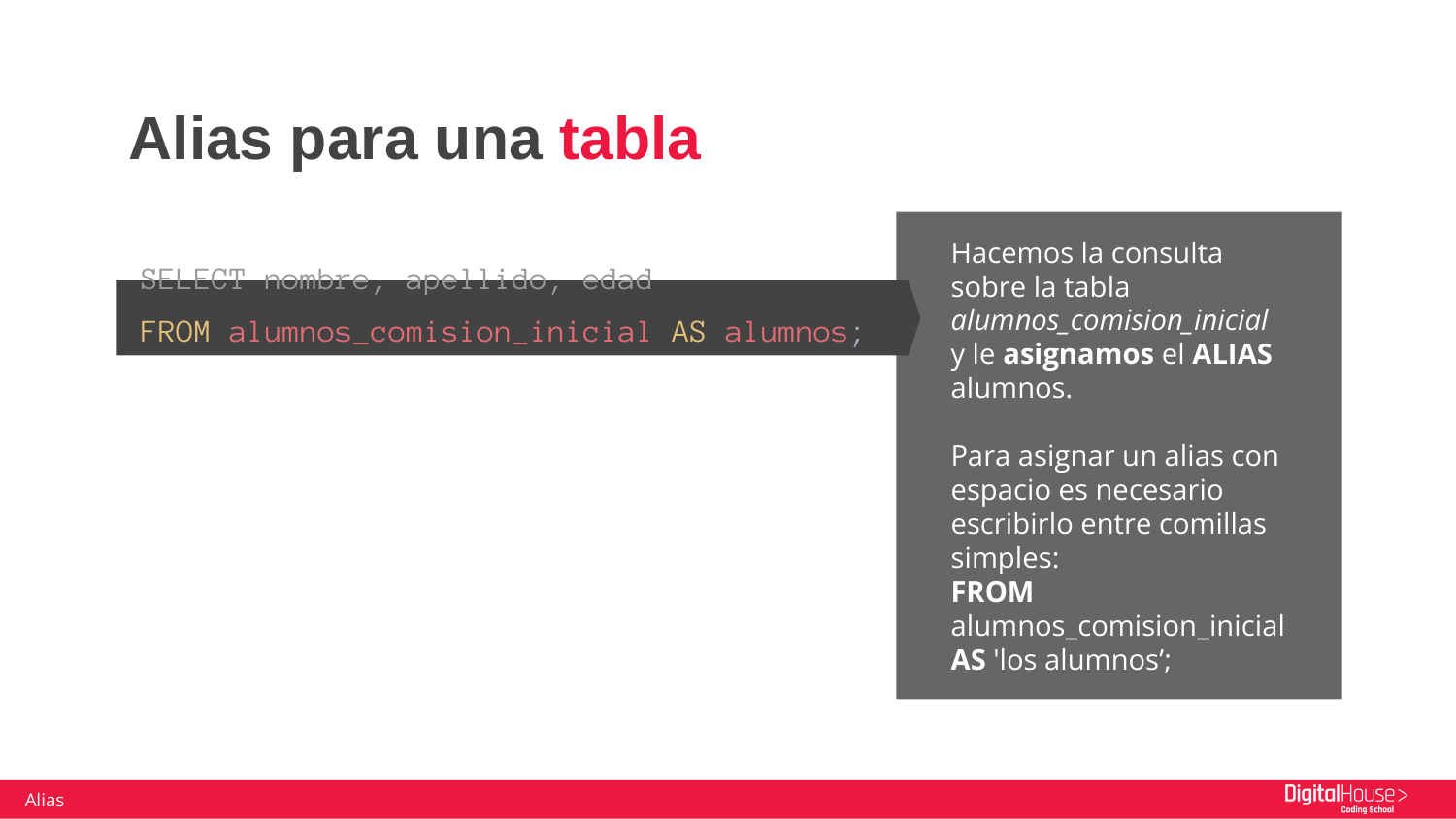

Alias para una tabla
Hacemos la consulta sobre la tabla alumnos_comision_inicial y le asignamos el ALIAS alumnos.

Para asignar un alias con espacio es necesario escribirlo entre comillas simples:
FROM alumnos_comision_inicial AS 'los alumnos’;
SELECT nombre, apellido, edad
FROM alumnos_comision_inicial AS alumnos;